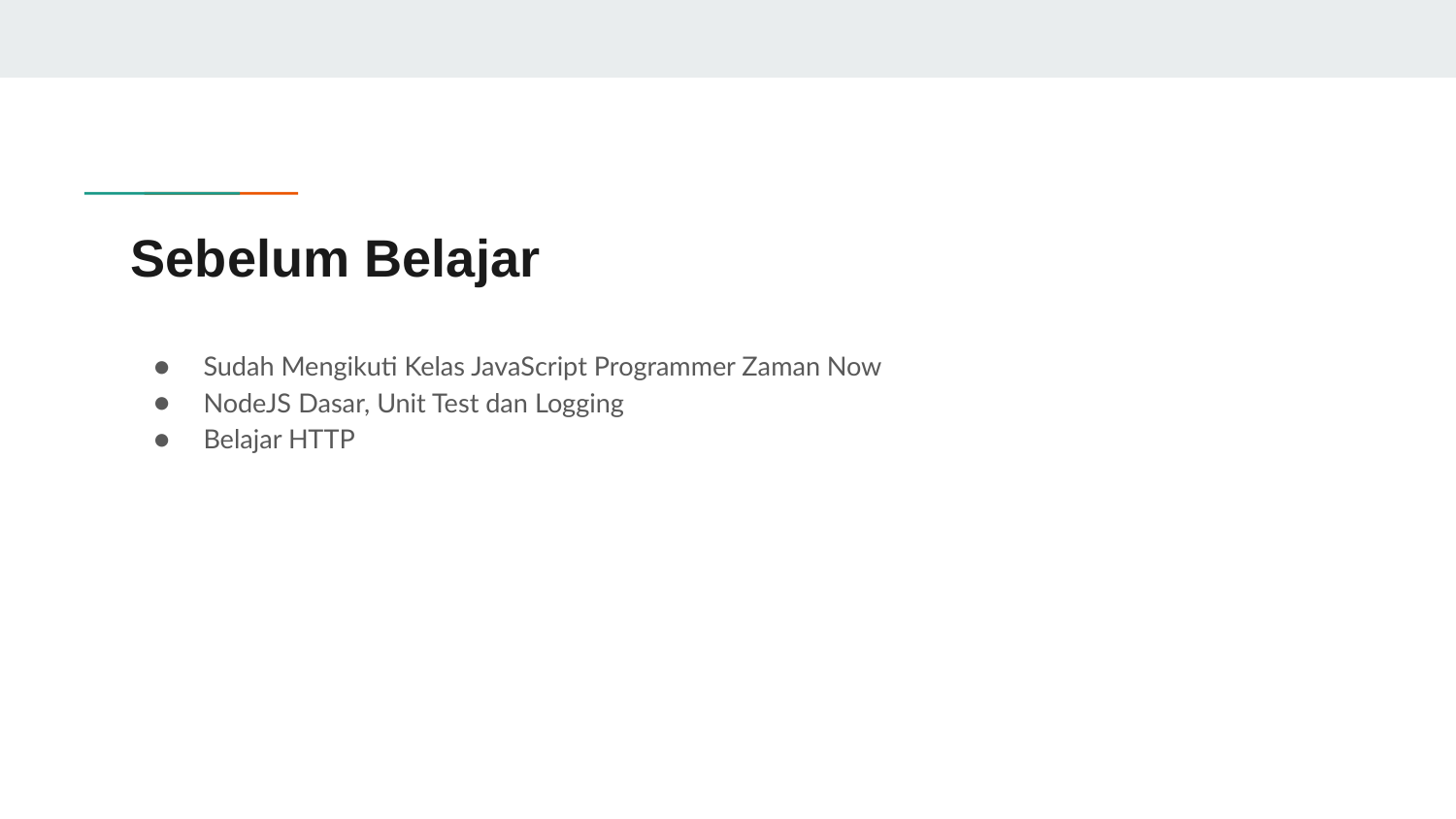

# Sebelum Belajar
Sudah Mengikuti Kelas JavaScript Programmer Zaman Now
NodeJS Dasar, Unit Test dan Logging
Belajar HTTP